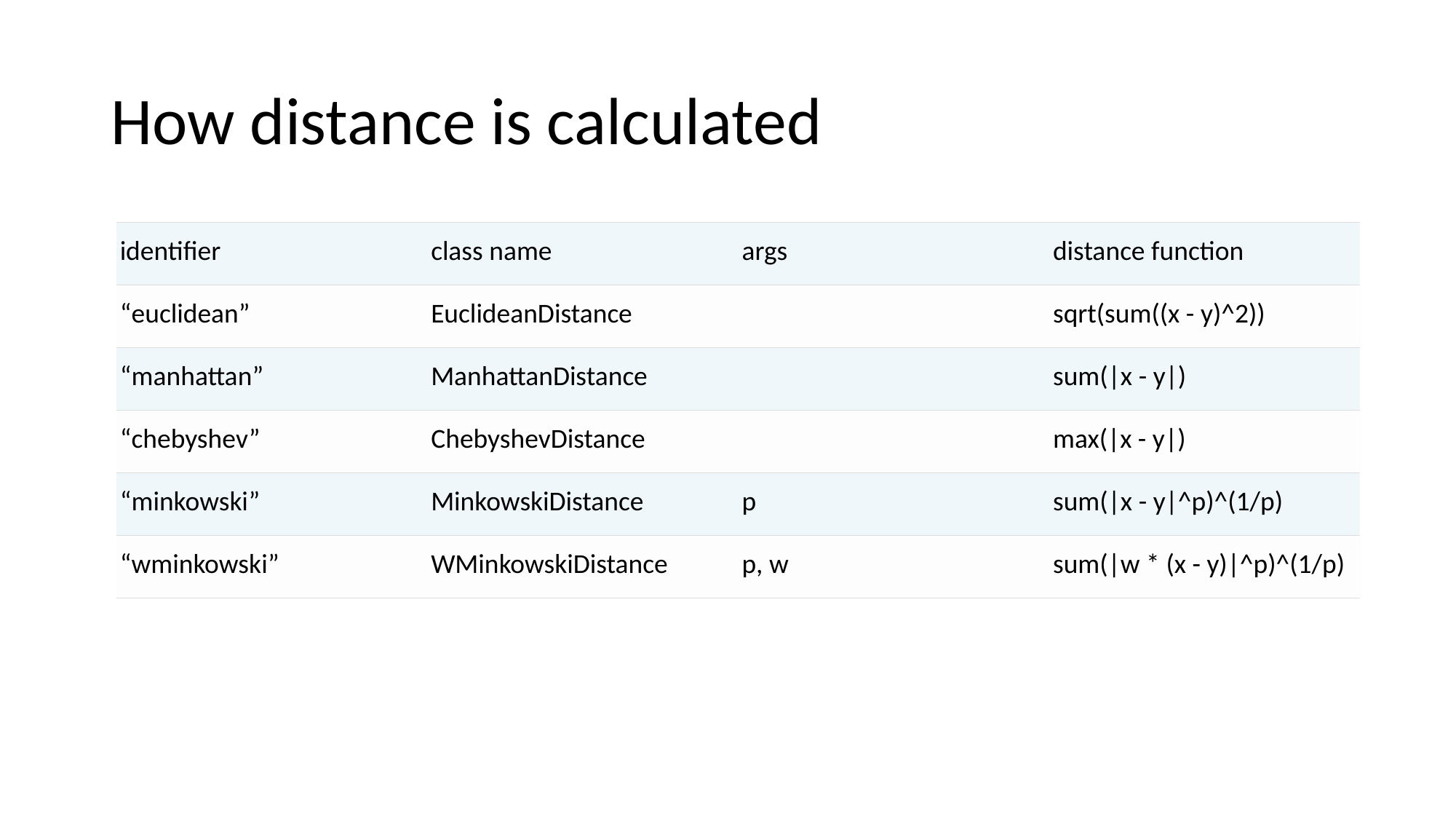

# How distance is calculated
| identifier | class name | args | distance function |
| --- | --- | --- | --- |
| “euclidean” | EuclideanDistance |  | sqrt(sum((x - y)^2)) |
| “manhattan” | ManhattanDistance |  | sum(|x - y|) |
| “chebyshev” | ChebyshevDistance |  | max(|x - y|) |
| “minkowski” | MinkowskiDistance | p | sum(|x - y|^p)^(1/p) |
| “wminkowski” | WMinkowskiDistance | p, w | sum(|w \* (x - y)|^p)^(1/p) |